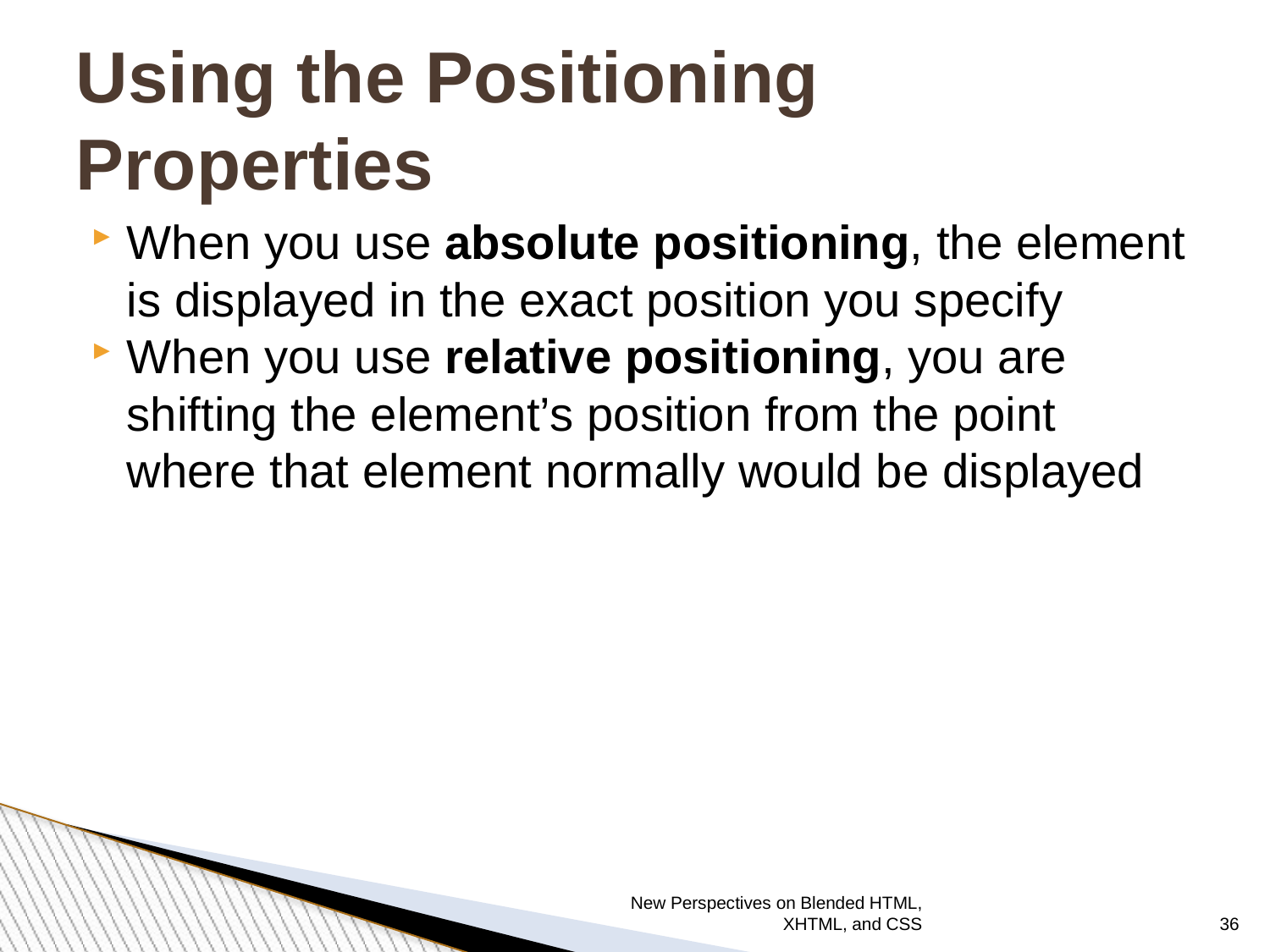

Using the Positioning Properties
When you use absolute positioning, the element is displayed in the exact position you specify
When you use relative positioning, you are shifting the element’s position from the point where that element normally would be displayed

New Perspectives on Blended HTML, XHTML, and CSS
36